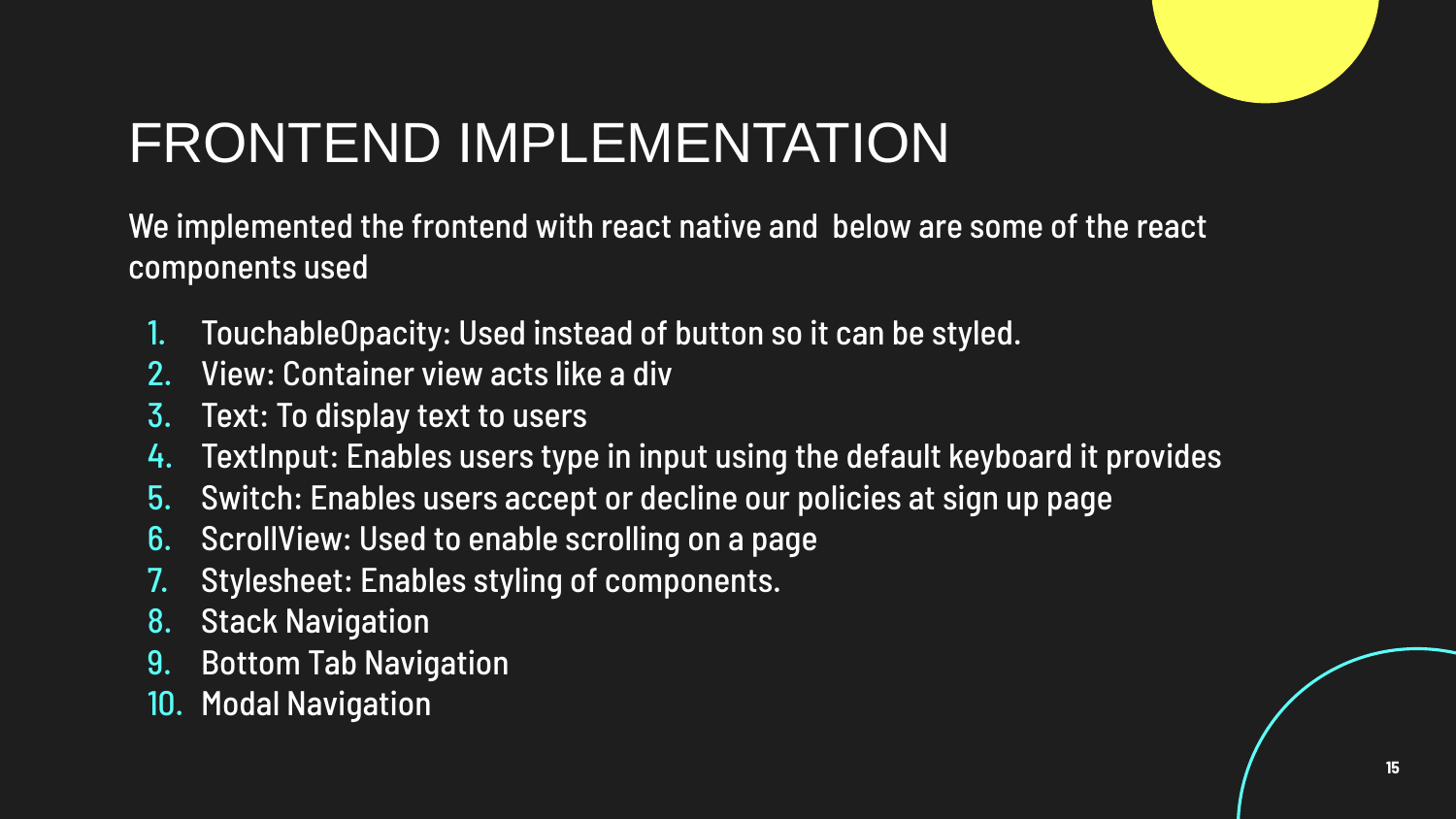

# FRONTEND IMPLEMENTATION
We implemented the frontend with react native and  below are some of the react components used
TouchableOpacity: Used instead of button so it can be styled.
View: Container view acts like a div
Text: To display text to users
TextInput: Enables users type in input using the default keyboard it provides
Switch: Enables users accept or decline our policies at sign up page
ScrollView: Used to enable scrolling on a page
Stylesheet: Enables styling of components.
Stack Navigation
Bottom Tab Navigation
Modal Navigation

15